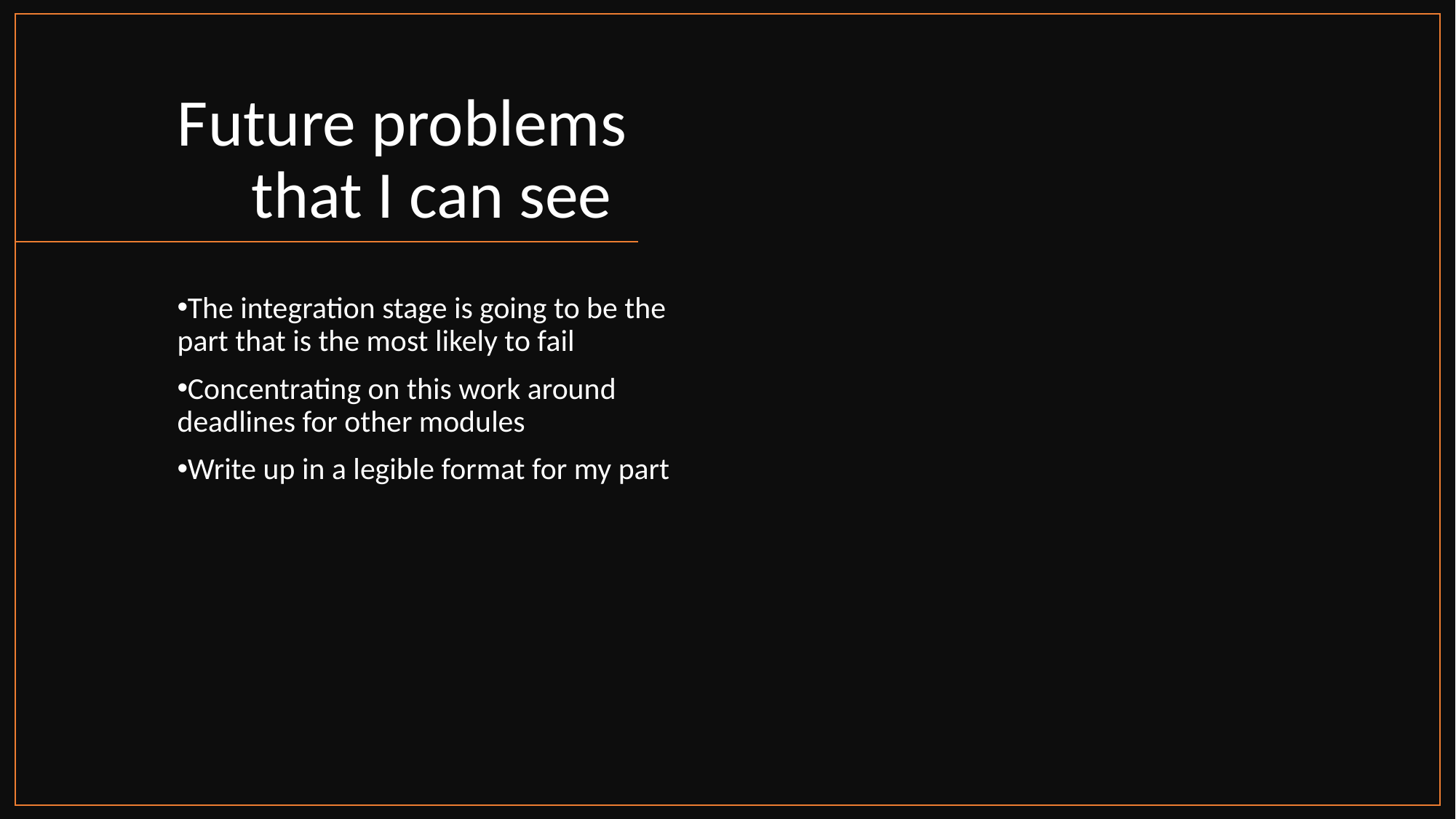

# Future problems that I can see
The integration stage is going to be the part that is the most likely to fail
Concentrating on this work around deadlines for other modules
Write up in a legible format for my part